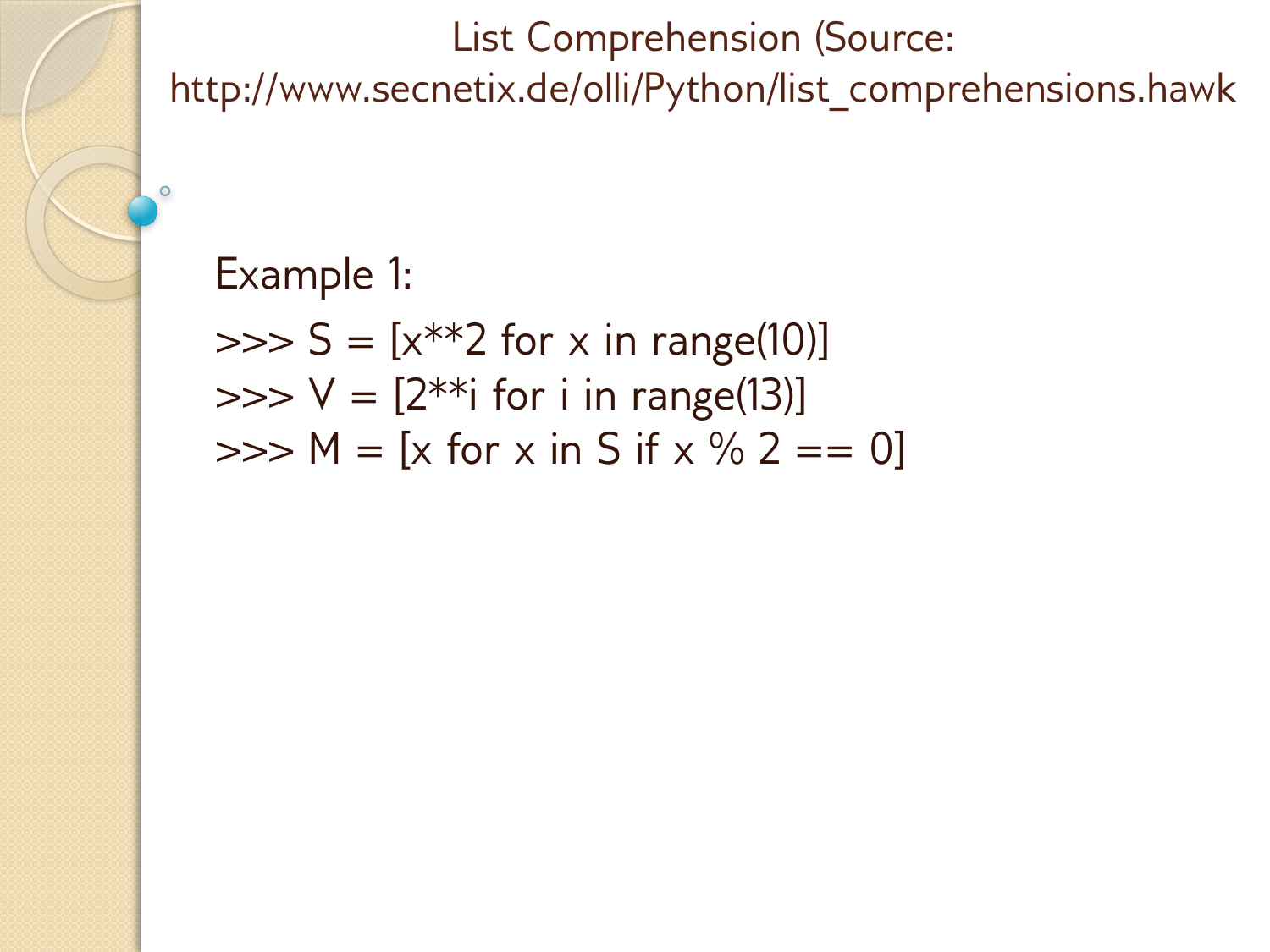

# List Comprehension (Source: http://www.secnetix.de/olli/Python/list_comprehensions.hawk
Example 1:
>>> S = [x**2 for x in range(10)]
>>> V = [2**i for i in range(13)]
>>> M = [x for x in S if x % 2 == 0]